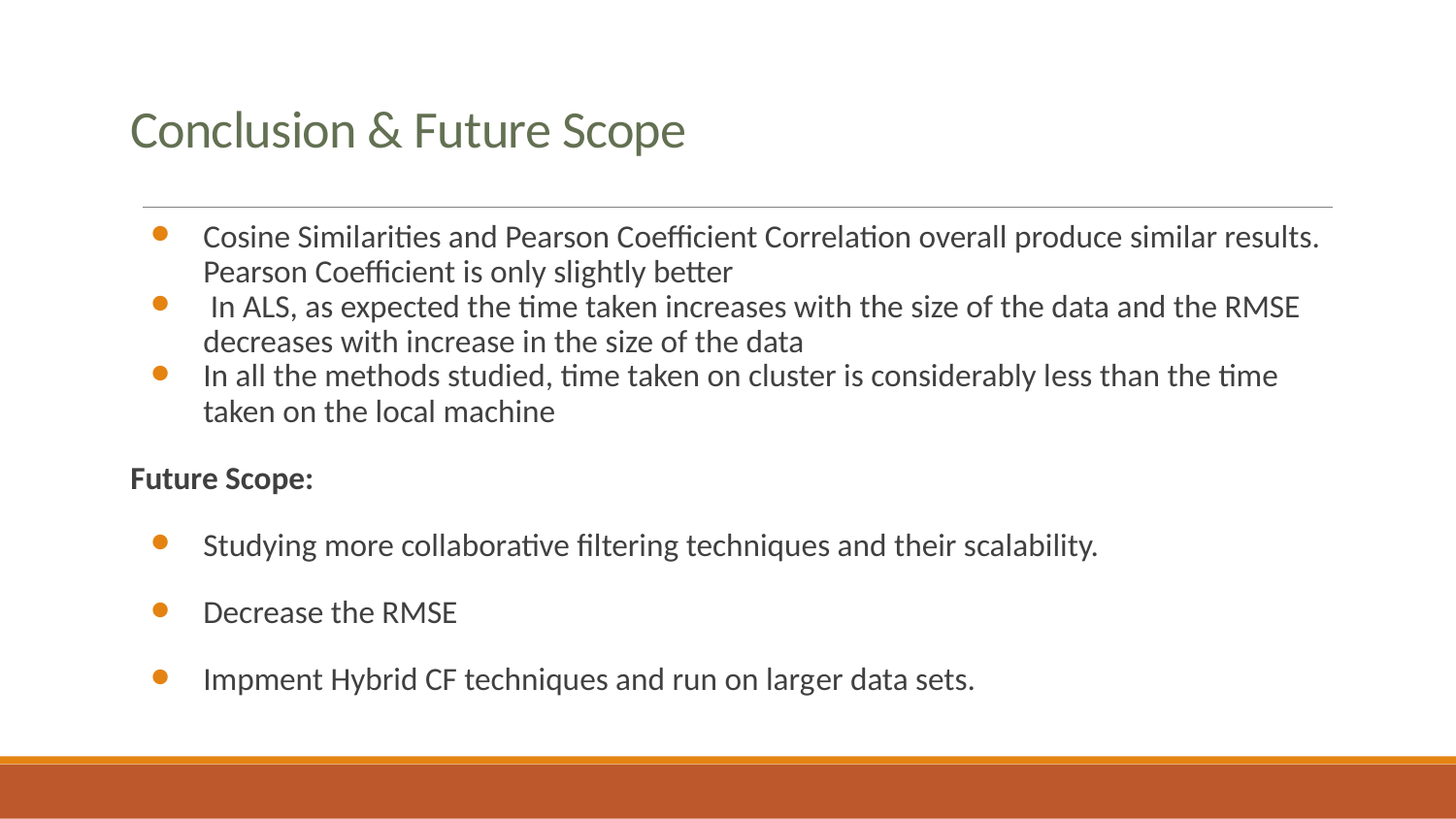

# Conclusion & Future Scope
Cosine Similarities and Pearson Coefficient Correlation overall produce similar results. Pearson Coefficient is only slightly better
 In ALS, as expected the time taken increases with the size of the data and the RMSE decreases with increase in the size of the data
In all the methods studied, time taken on cluster is considerably less than the time taken on the local machine
Future Scope:
Studying more collaborative filtering techniques and their scalability.
Decrease the RMSE
Impment Hybrid CF techniques and run on larger data sets.